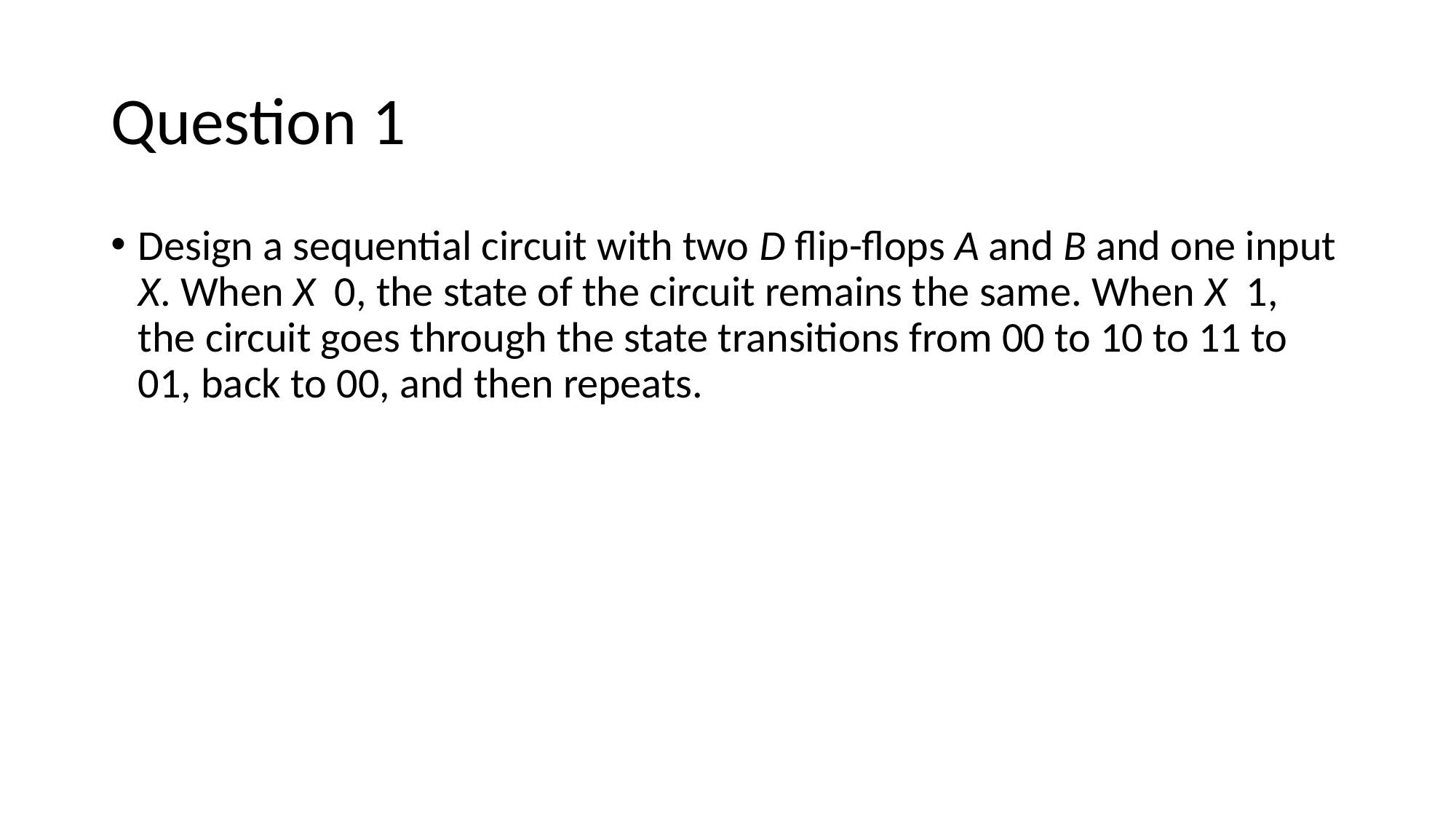

# Question 1
Design a sequential circuit with two D flip-flops A and B and one input X. When X  0, the state of the circuit remains the same. When X  1, the circuit goes through the state transitions from 00 to 10 to 11 to 01, back to 00, and then repeats.